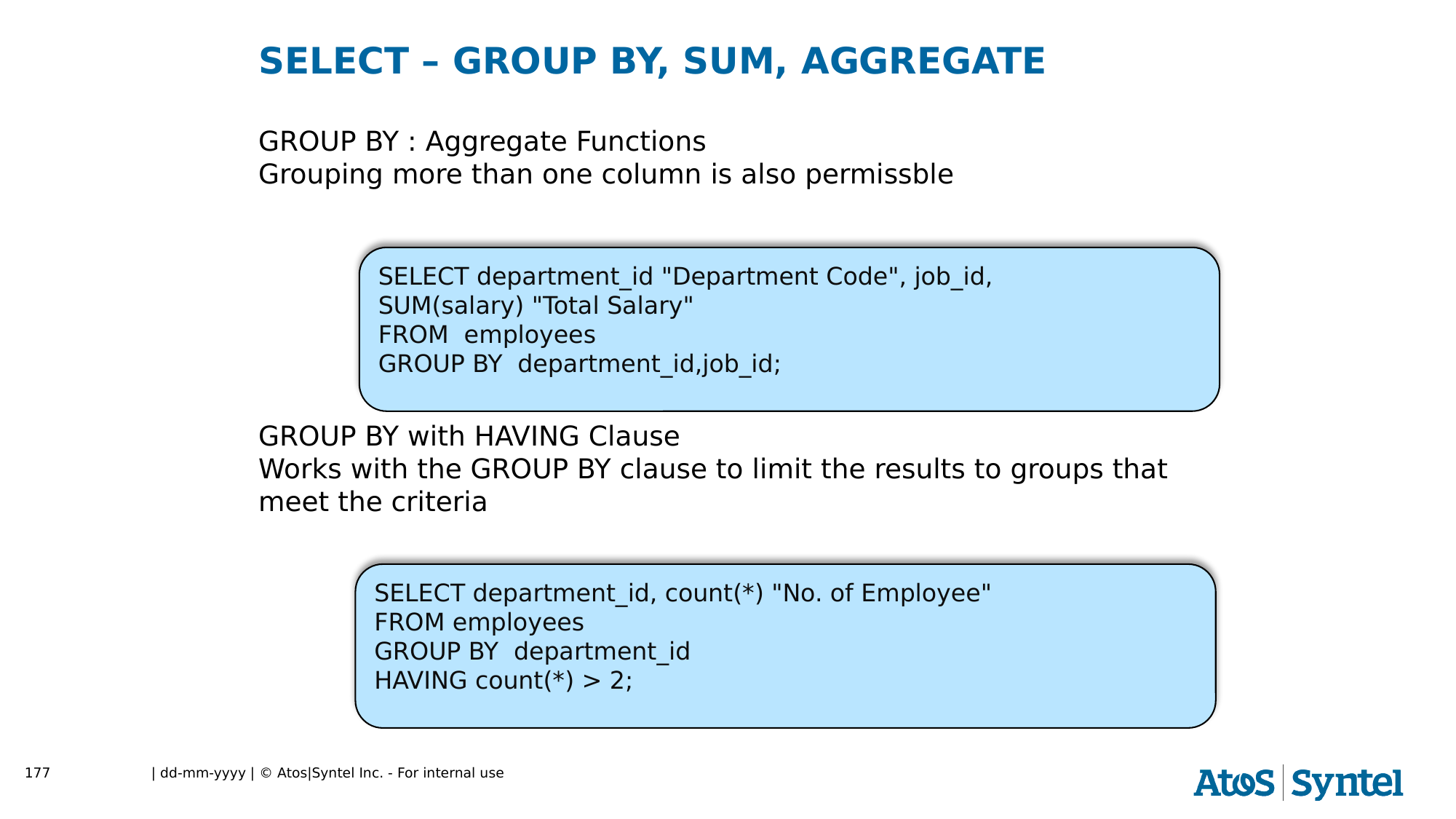

# SELECT – GROUP BY, SUM, AGGREGATE
GROUP BY : Aggregate Functions
Grouping more than one column is also permissble

GROUP BY with HAVING Clause
Works with the GROUP BY clause to limit the results to groups that meet the criteria

SELECT department_id "Department Code", job_id,
SUM(salary) "Total Salary"
FROM  employees
GROUP BY  department_id,job_id;

SELECT department_id, count(*) "No. of Employee"
FROM employees
GROUP BY  department_id
HAVING count(*) > 2;